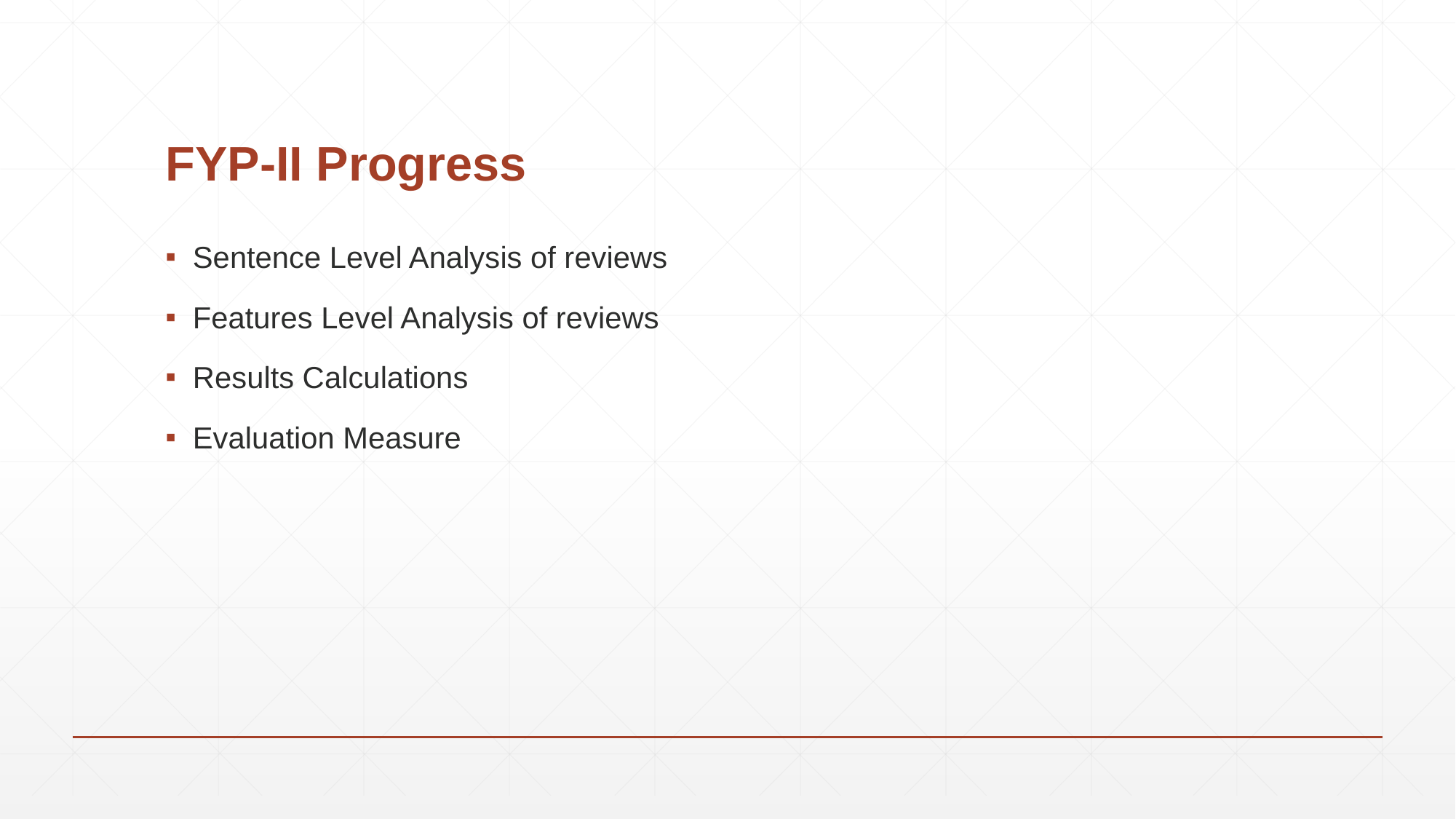

# FYP-II Progress
Sentence Level Analysis of reviews
Features Level Analysis of reviews
Results Calculations
Evaluation Measure